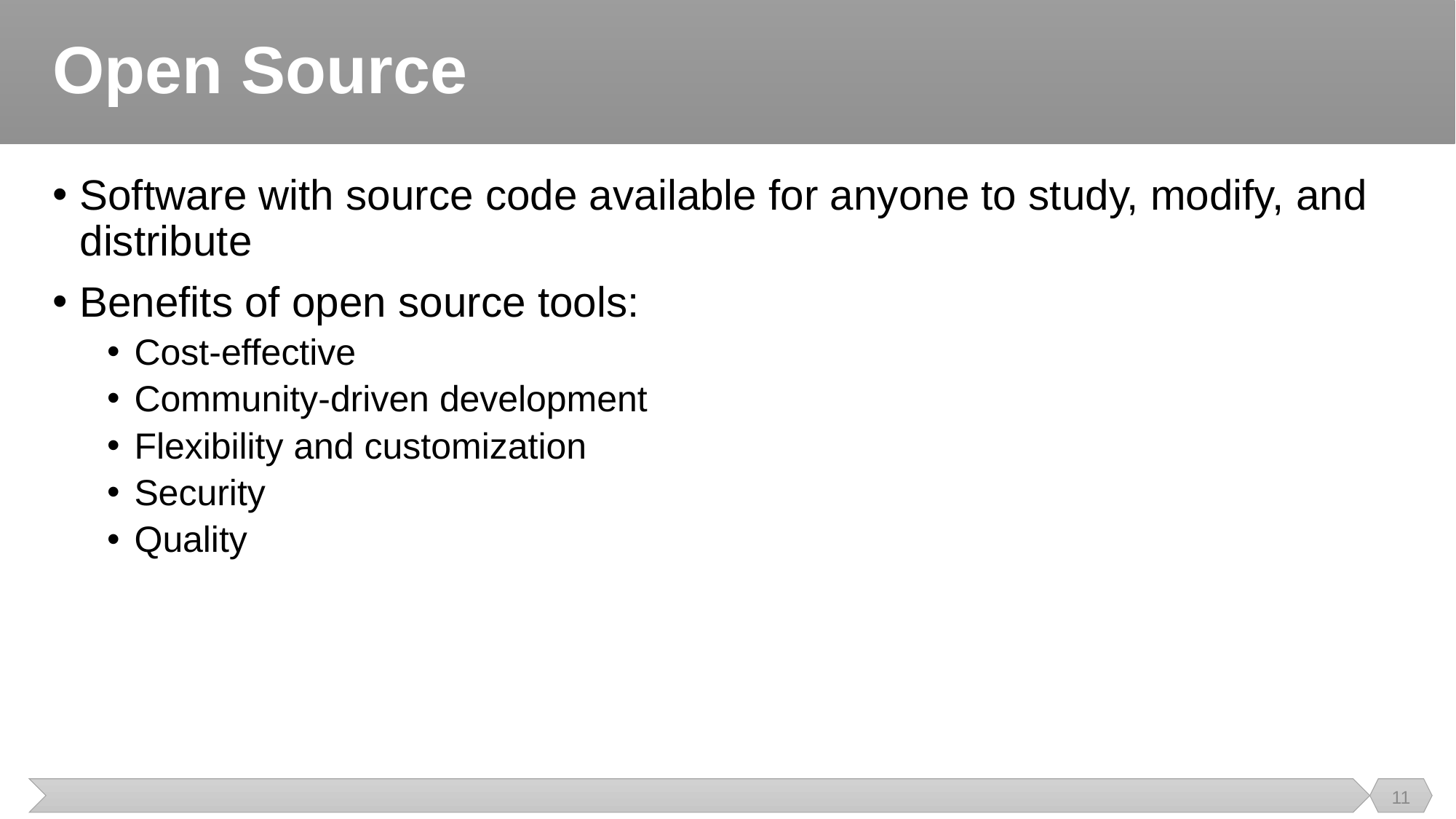

# Open Source
Software with source code available for anyone to study, modify, and distribute
Benefits of open source tools:
Cost-effective
Community-driven development
Flexibility and customization
Security
Quality
11